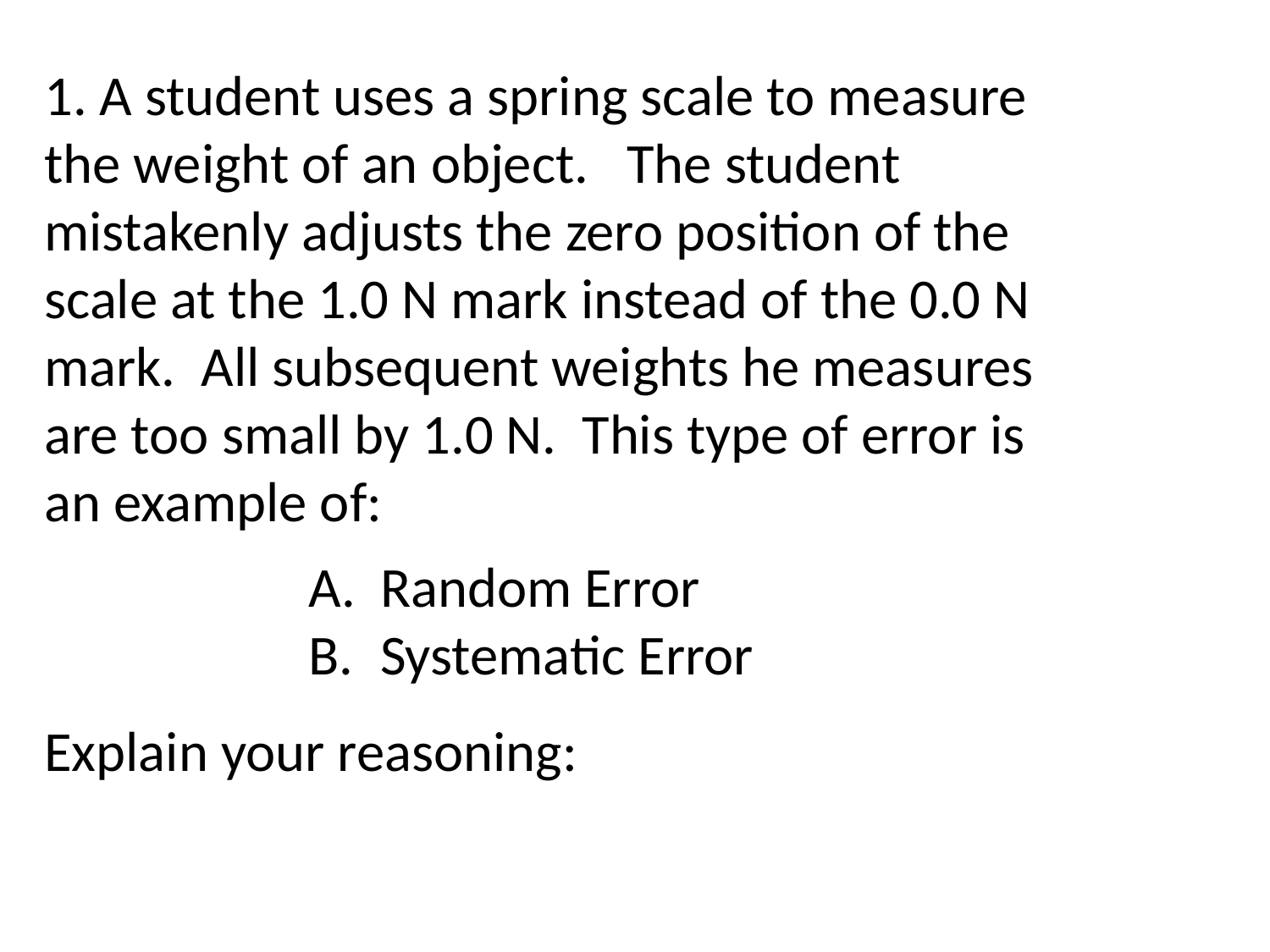

1. A student uses a spring scale to measure the weight of an object.   The student mistakenly adjusts the zero position of the scale at the 1.0 N mark instead of the 0.0 N mark.  All subsequent weights he measures are too small by 1.0 N.  This type of error is an example of:
Random Error
Systematic Error
Explain your reasoning: